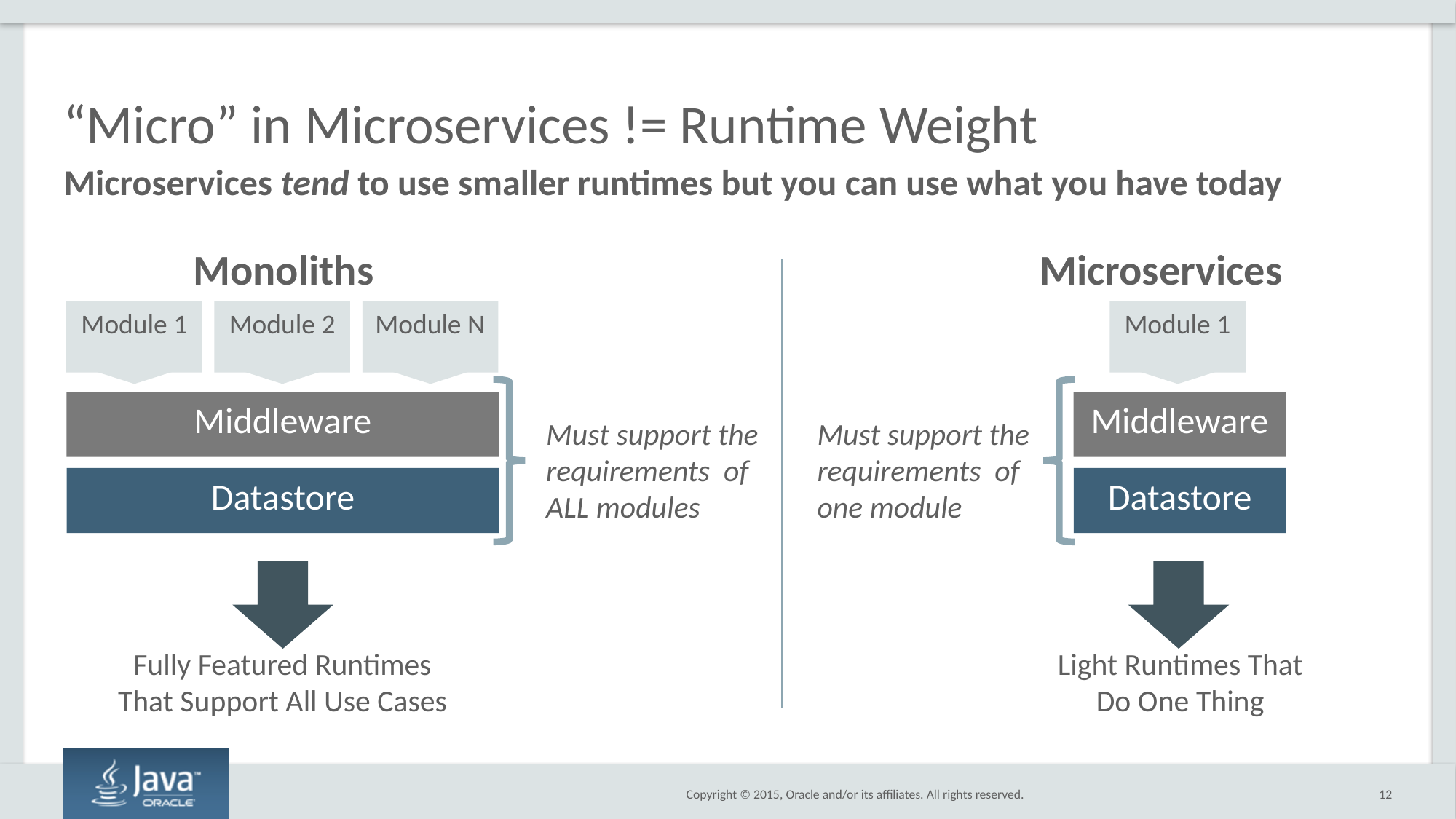

# “Micro” in Microservices != Runtime Weight
Microservices tend to use smaller runtimes but you can use what you have today
Monoliths
Microservices
Module 1

Module 2

Module N

Module 1

Middleware
Middleware
Must support the requirements  of ALL modules
Must support the requirements  of one module
Datastore
Datastore

Fully Featured Runtimes That Support All Use Cases
Light Runtimes That Do One Thing
12